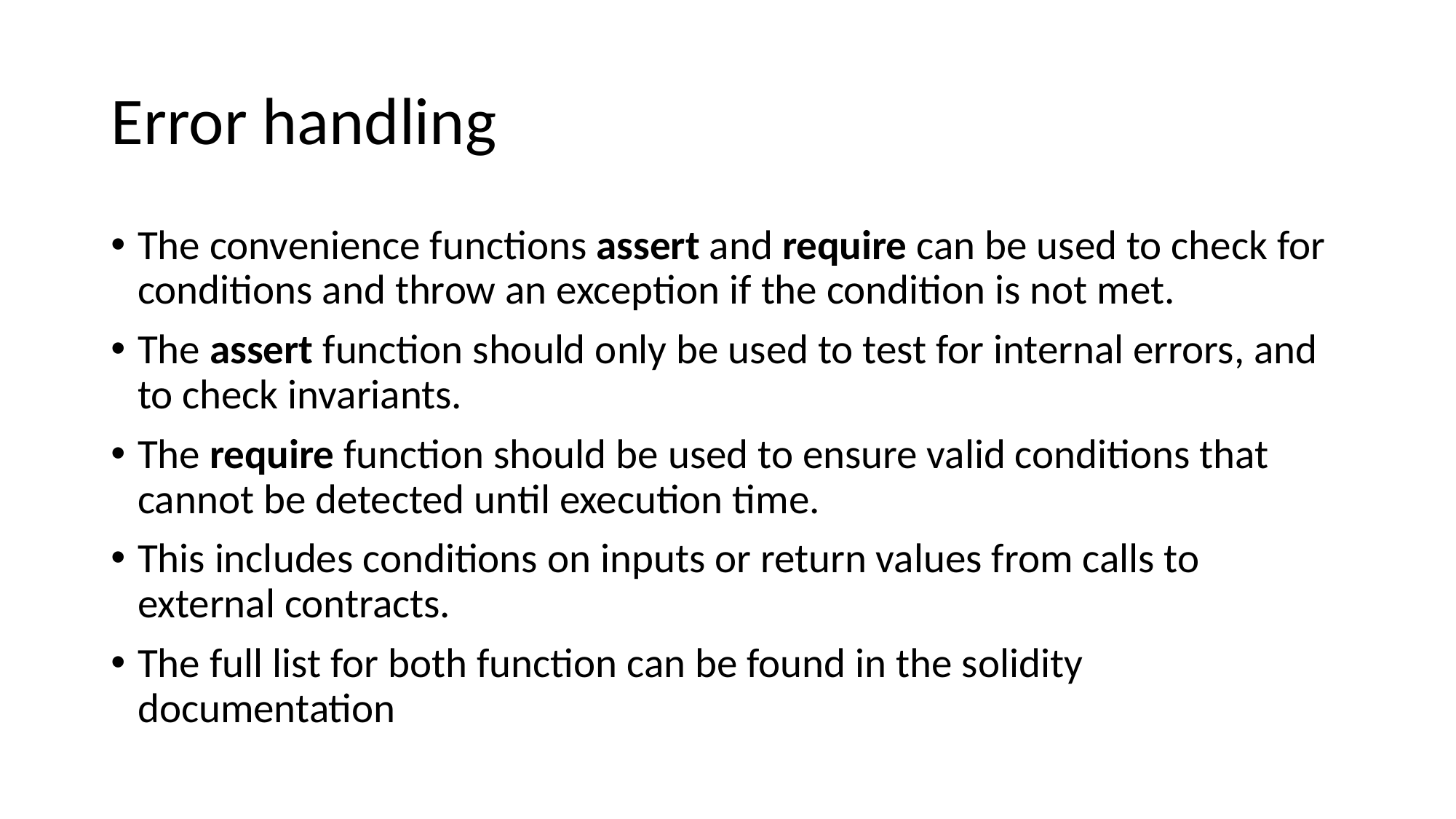

# Error handling
The convenience functions assert and require can be used to check for conditions and throw an exception if the condition is not met.
The assert function should only be used to test for internal errors, and to check invariants.
The require function should be used to ensure valid conditions that cannot be detected until execution time.
This includes conditions on inputs or return values from calls to external contracts.
The full list for both function can be found in the solidity documentation